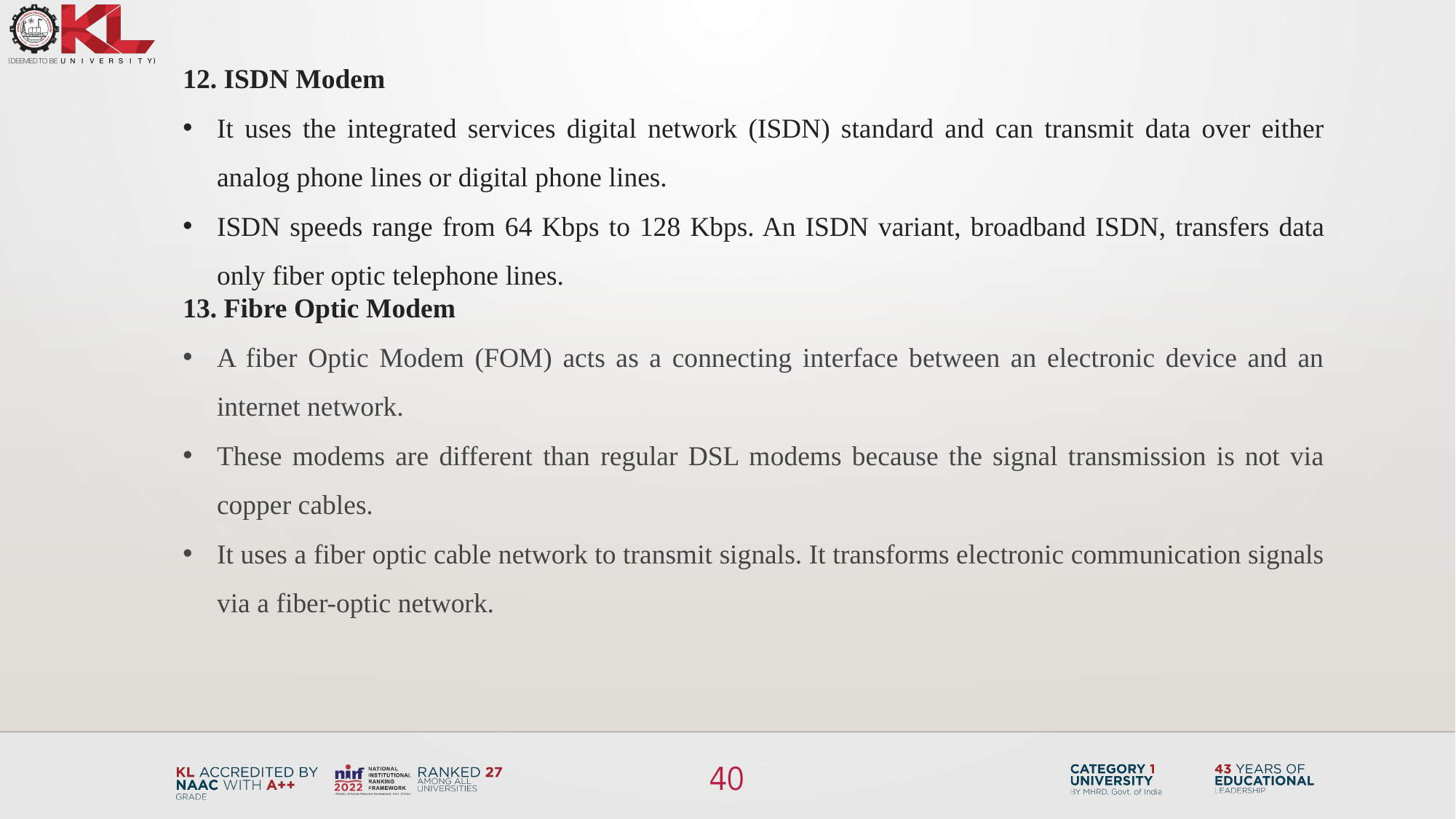

12. ISDN Modem
It uses the integrated services digital network (ISDN) standard and can transmit data over either analog phone lines or digital phone lines.
ISDN speeds range from 64 Kbps to 128 Kbps. An ISDN variant, broadband ISDN, transfers data only fiber optic telephone lines.
13. Fibre Optic Modem
A fiber Optic Modem (FOM) acts as a connecting interface between an electronic device and an internet network.
These modems are different than regular DSL modems because the signal transmission is not via copper cables.
It uses a fiber optic cable network to transmit signals. It transforms electronic communication signals via a fiber-optic network.

40